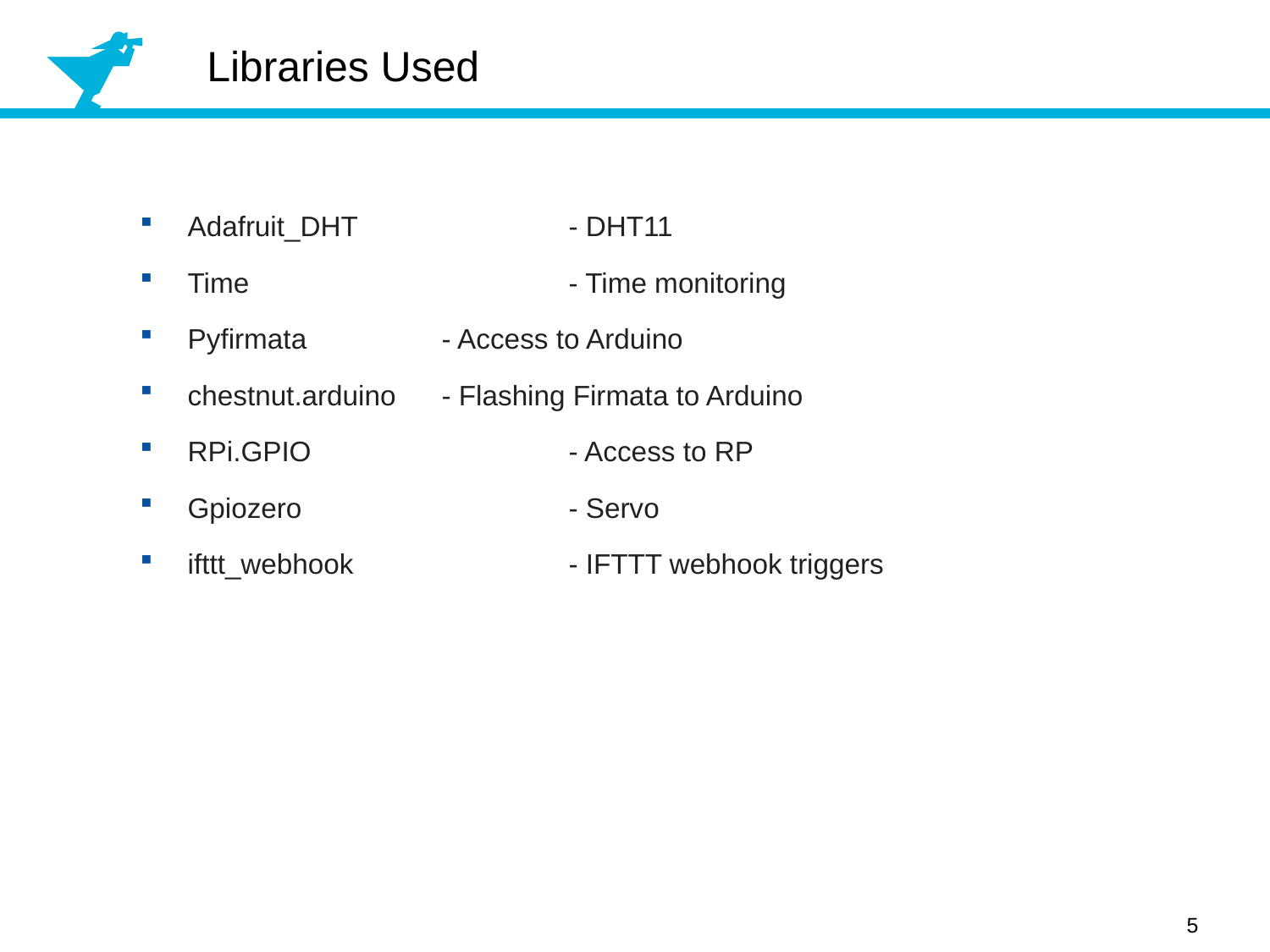

Libraries Used
Adafruit_DHT		- DHT11
Time			- Time monitoring
Pyfirmata                 	- Access to Arduino
chestnut.arduino  	- Flashing Firmata to Arduino
RPi.GPIO                  	- Access to RP
Gpiozero                  	- Servo
ifttt_webhook		- IFTTT webhook triggers
5